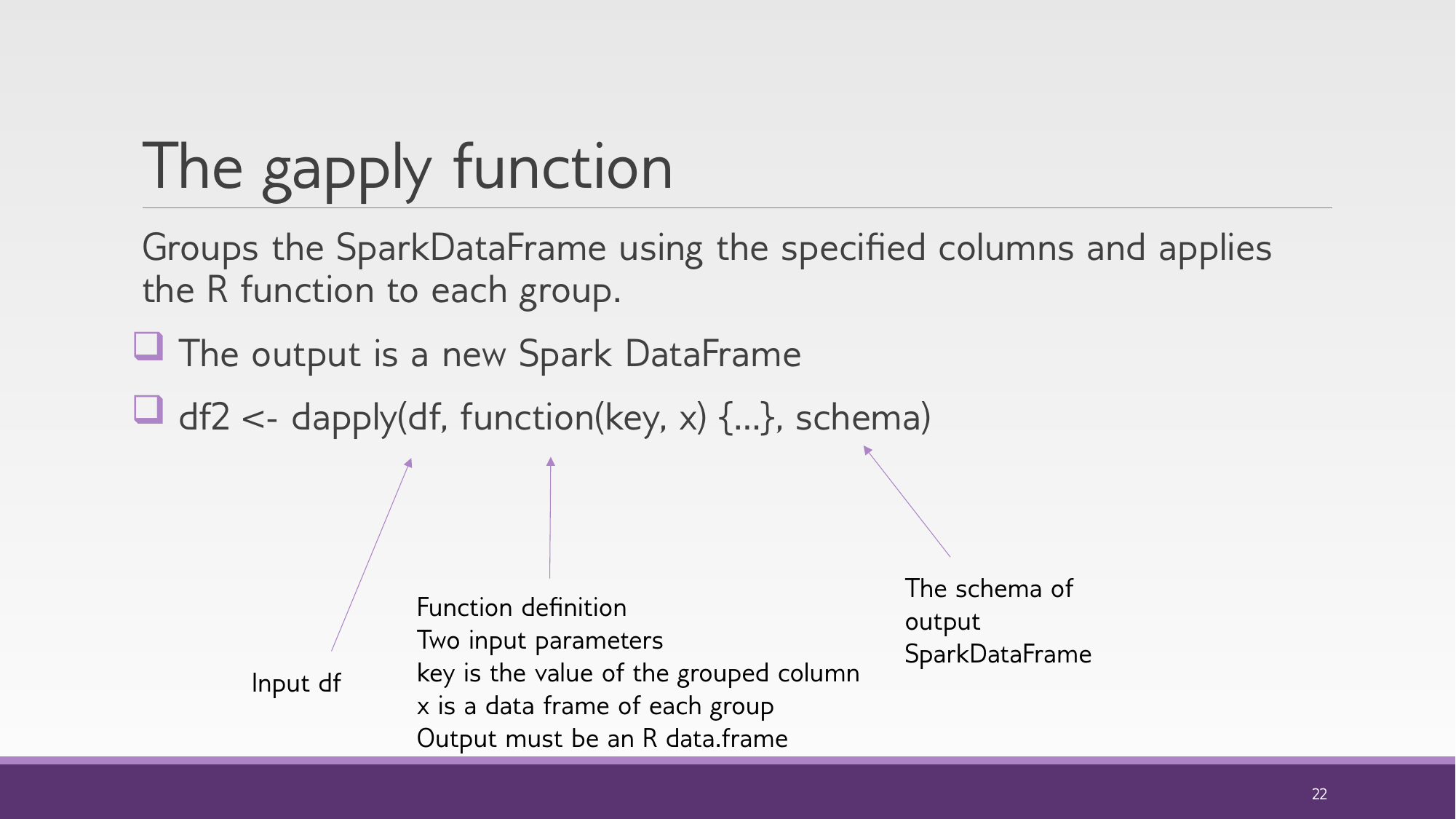

# The gapply function
Groups the SparkDataFrame using the specified columns and applies the R function to each group.
 The output is a new Spark DataFrame
 df2 <- dapply(df, function(key, x) {…}, schema)
The schema of output SparkDataFrame
Function definition
Two input parameters
key is the value of the grouped column
x is a data frame of each group
Output must be an R data.frame
Input df
22